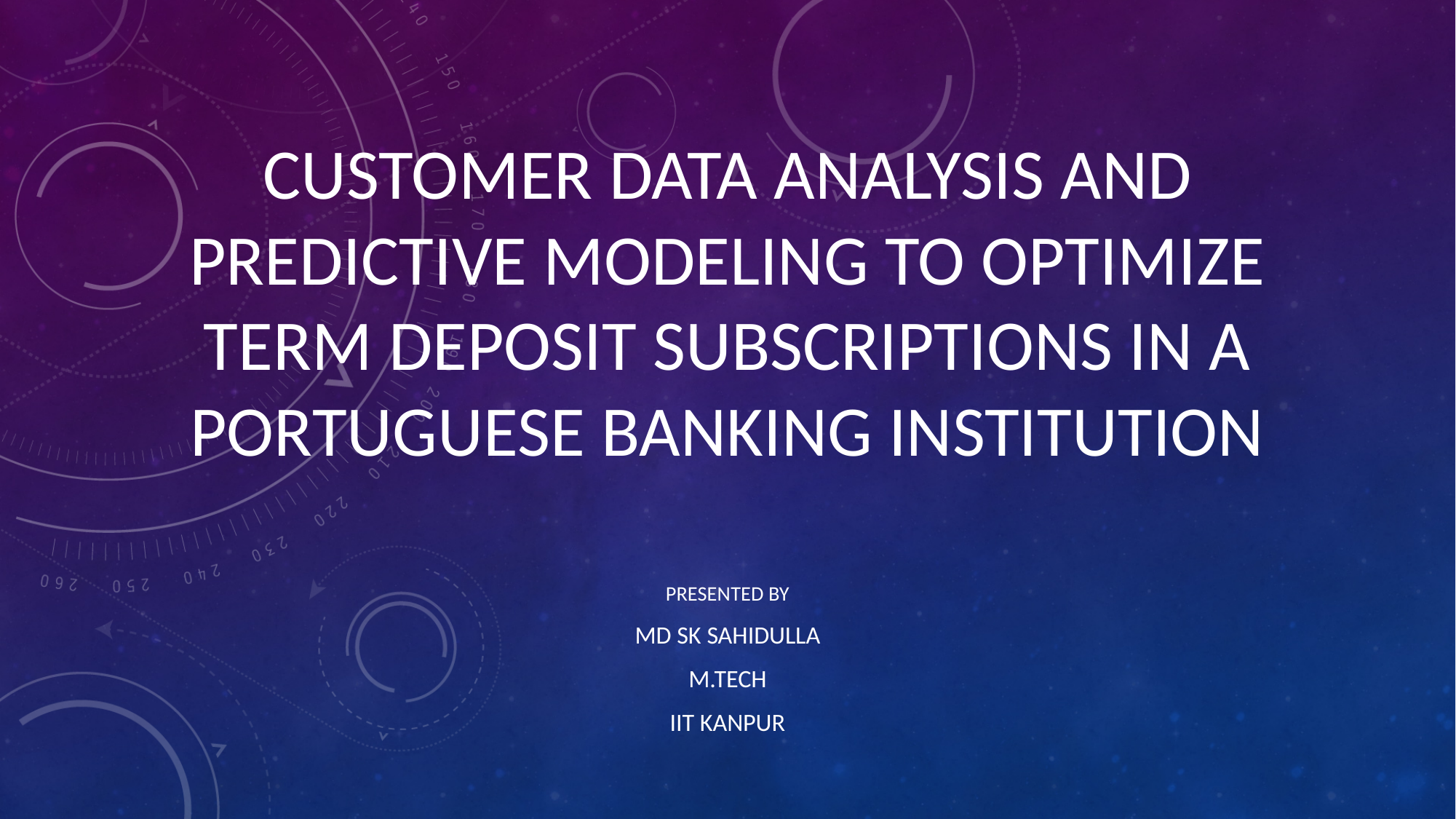

# Customer Data Analysis and Predictive Modeling to Optimize Term Deposit Subscriptions in a Portuguese Banking Institution
Presented by
Md sk Sahidulla
m.Tech
Iit kanpur